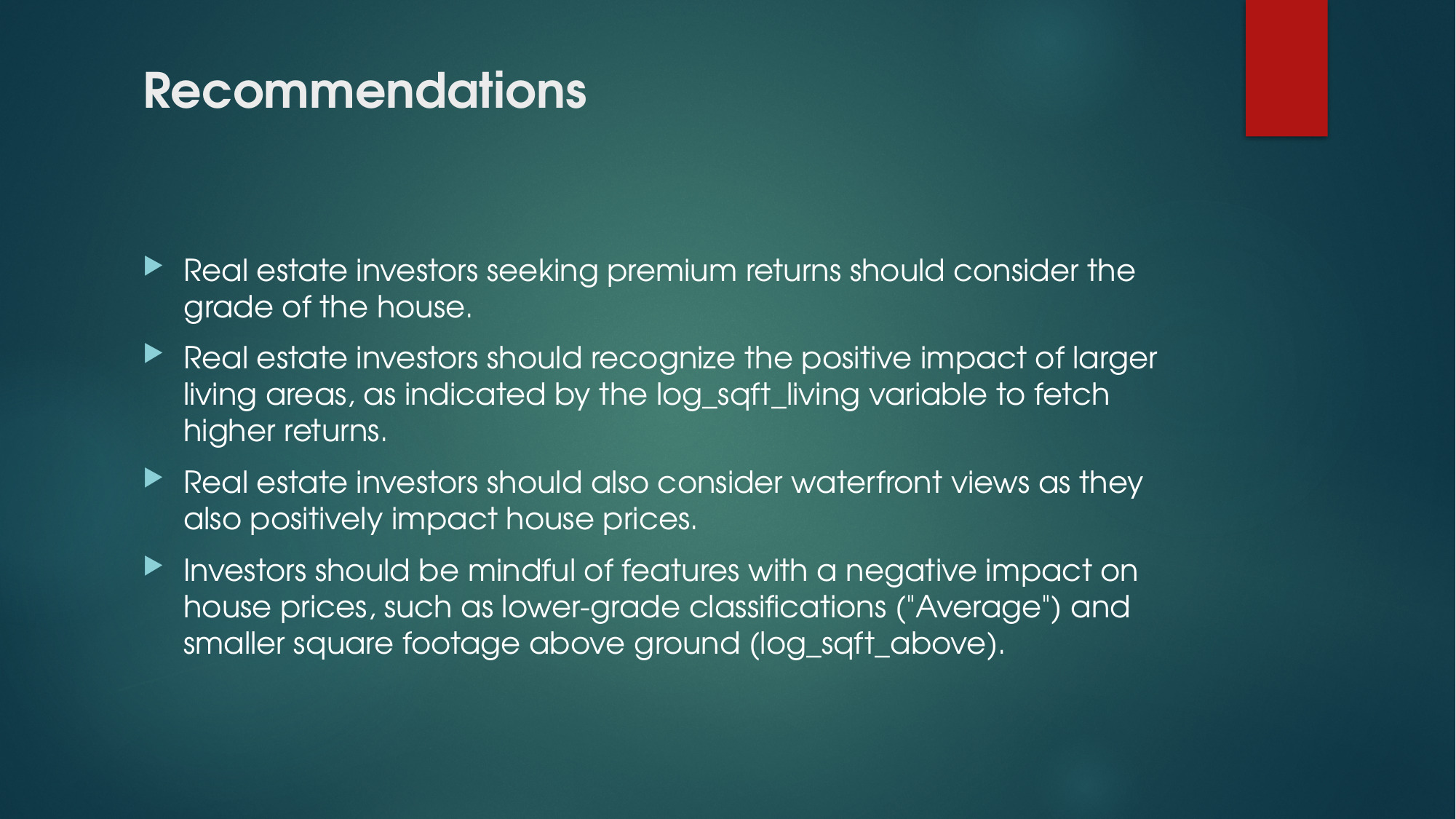

# Recommendations
Real estate investors seeking premium returns should consider the grade of the house.
Real estate investors should recognize the positive impact of larger living areas, as indicated by the log_sqft_living variable to fetch higher returns.
Real estate investors should also consider waterfront views as they also positively impact house prices.
Investors should be mindful of features with a negative impact on house prices, such as lower-grade classifications ("Average") and smaller square footage above ground (log_sqft_above).